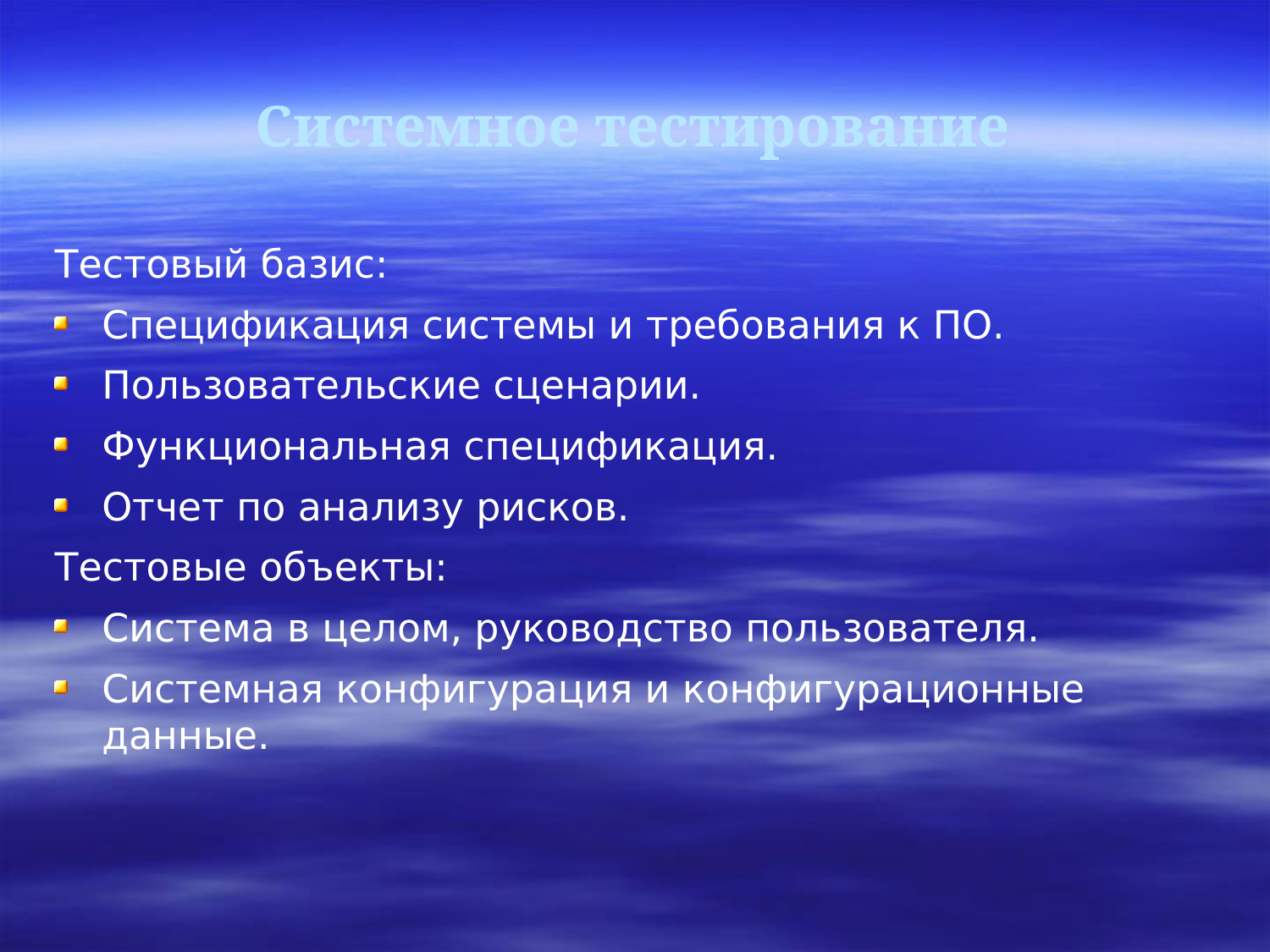

Системное тестирование
Тестовый базис:
Спецификация системы и требования к ПО.
Пользовательские сценарии.
Функциональная спецификация.
Отчет по анализу рисков.
Тестовые объекты:
Система в целом, руководство пользователя.
Системная конфигурация и конфигурационные данные.